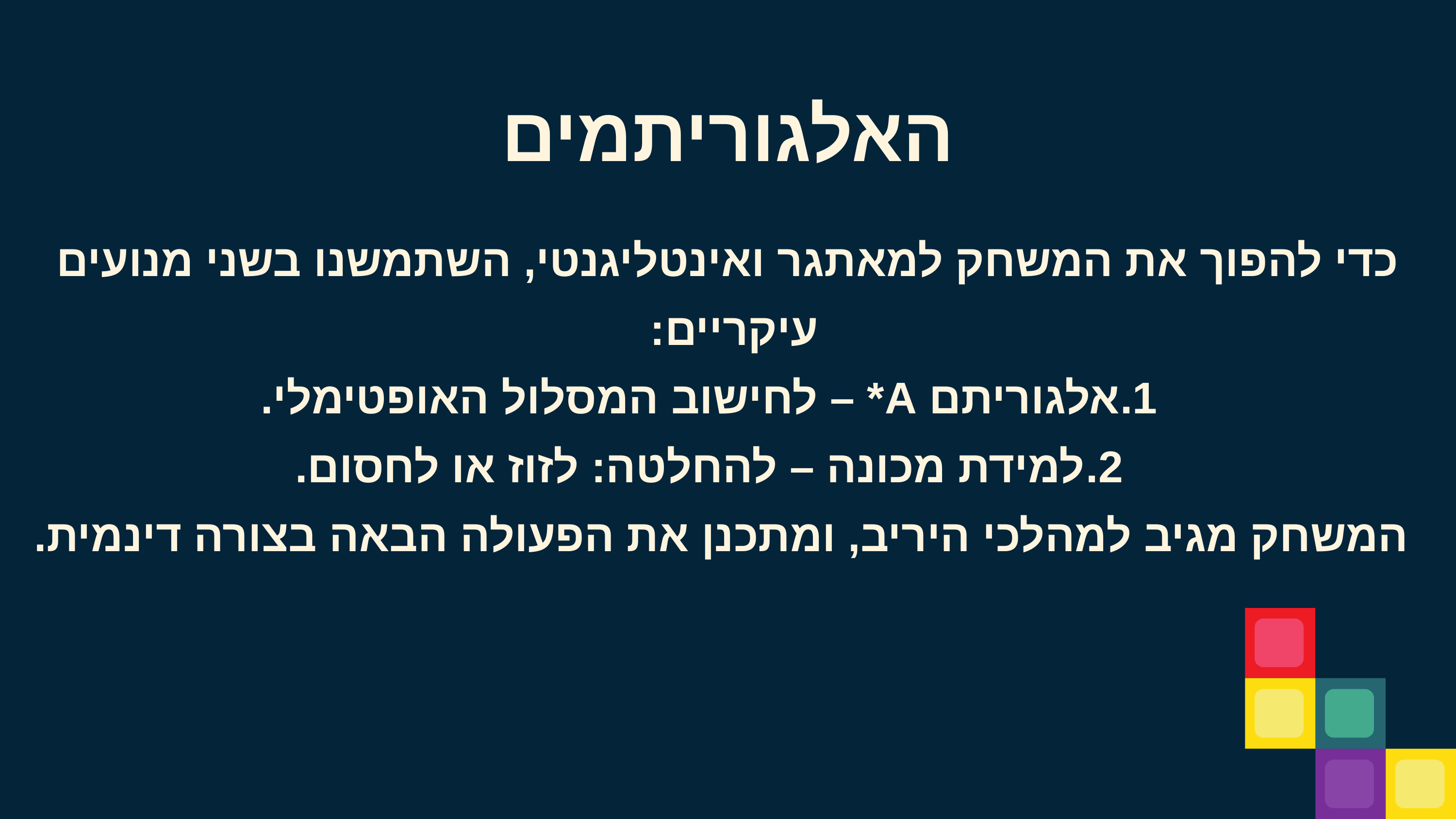

האלגוריתמים
כדי להפוך את המשחק למאתגר ואינטליגנטי, השתמשנו בשני מנועים עיקריים:
אלגוריתם A* – לחישוב המסלול האופטימלי.
למידת מכונה – להחלטה: לזוז או לחסום.
 המשחק מגיב למהלכי היריב, ומתכנן את הפעולה הבאה בצורה דינמית.